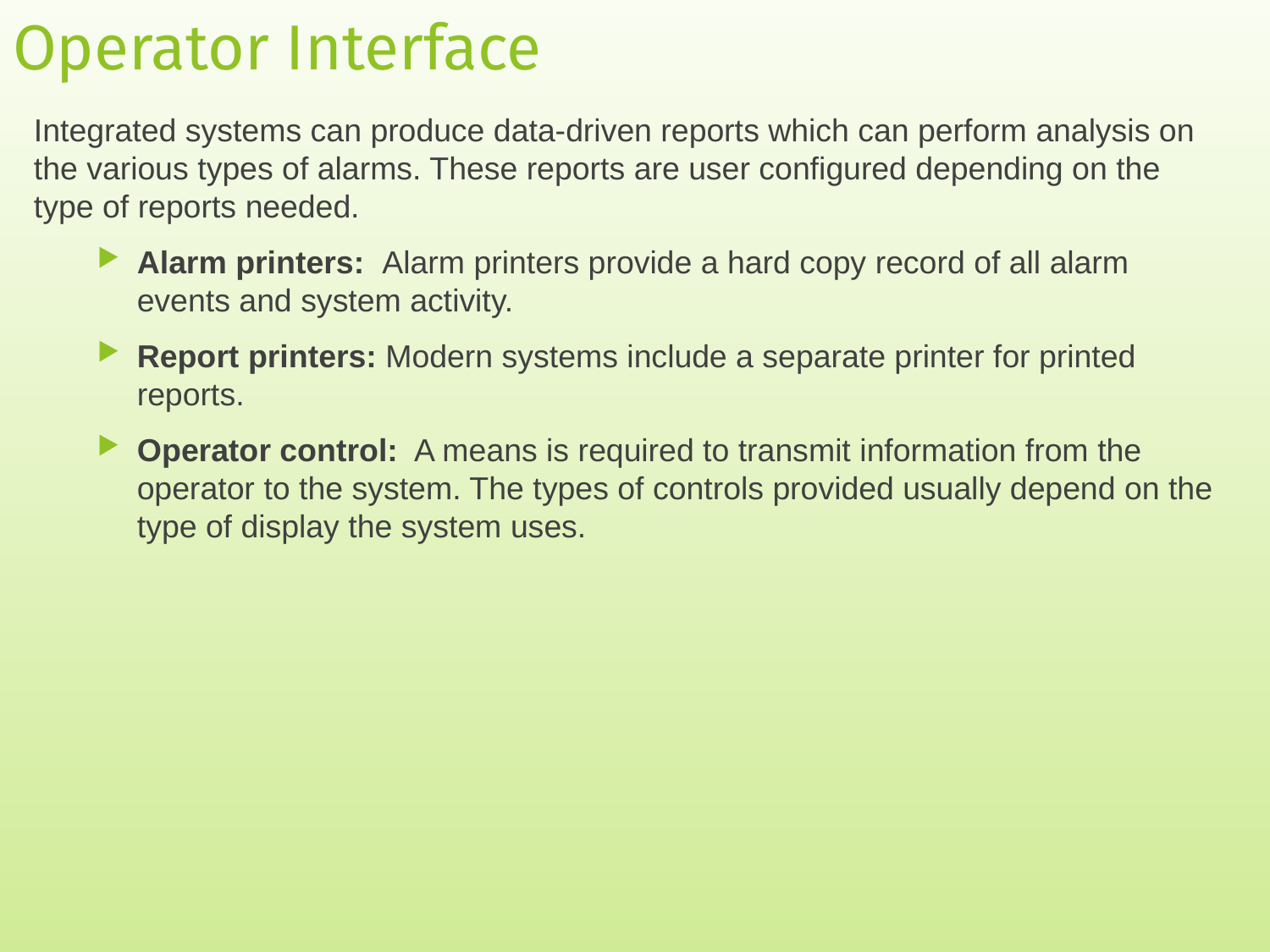

# Operator Interface
Integrated systems can produce data-driven reports which can perform analysis on the various types of alarms. These reports are user configured depending on the type of reports needed.
Alarm printers:  Alarm printers provide a hard copy record of all alarm events and system activity.
Report printers: Modern systems include a separate printer for printed reports.
Operator control:  A means is required to transmit information from the operator to the system. The types of controls provided usually depend on the type of display the system uses.

8